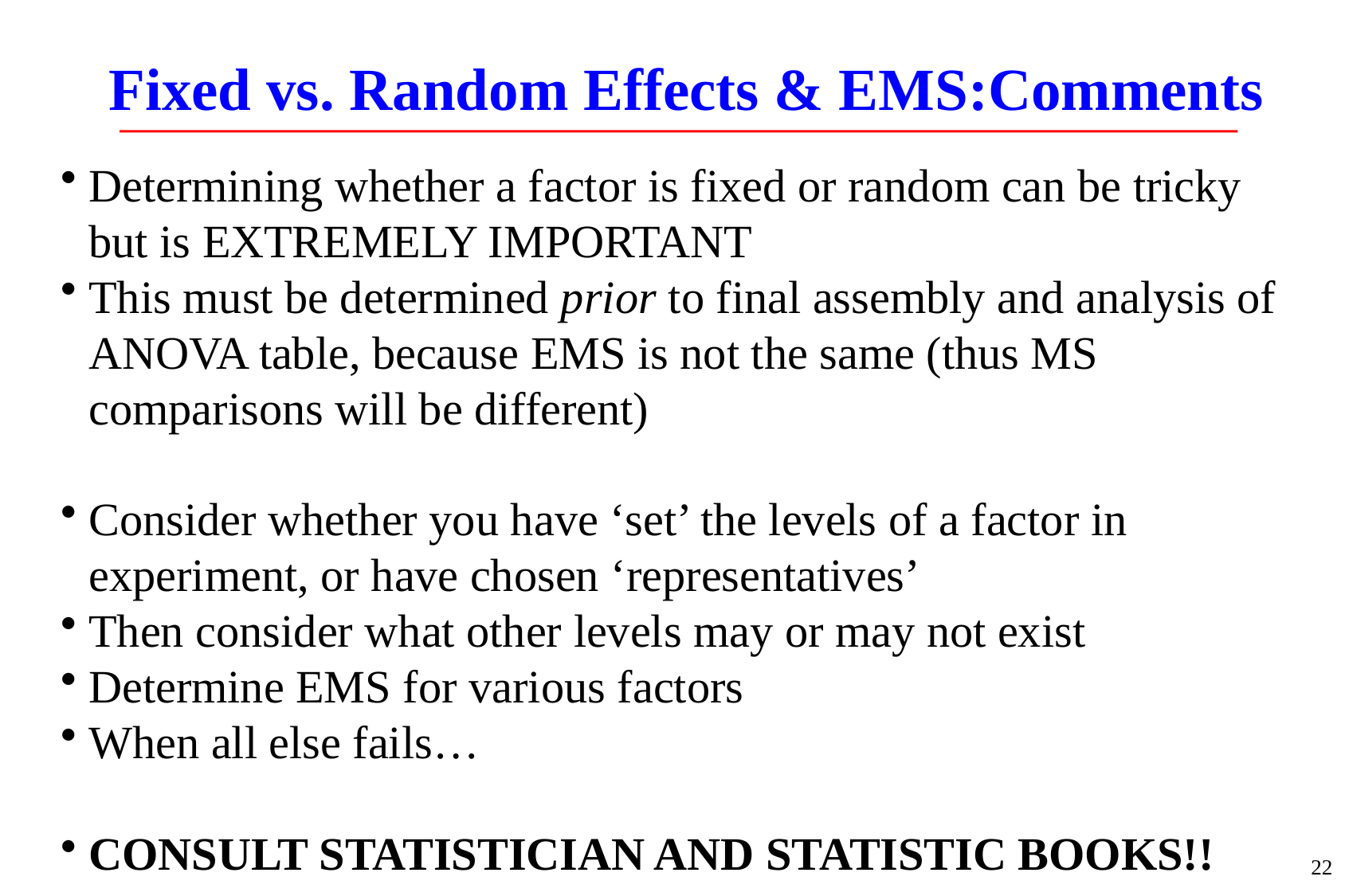

# Fixed vs. Random Effects & EMS:Comments

Determining whether a factor is fixed or random can be tricky but is EXTREMELY IMPORTANT
This must be determined prior to final assembly and analysis of ANOVA table, because EMS is not the same (thus MS comparisons will be different)

Consider whether you have ‘set’ the levels of a factor in experiment, or have chosen ‘representatives’
Then consider what other levels may or may not exist
Determine EMS for various factors
When all else fails…

CONSULT STATISTICIAN AND STATISTIC BOOKS!!
22